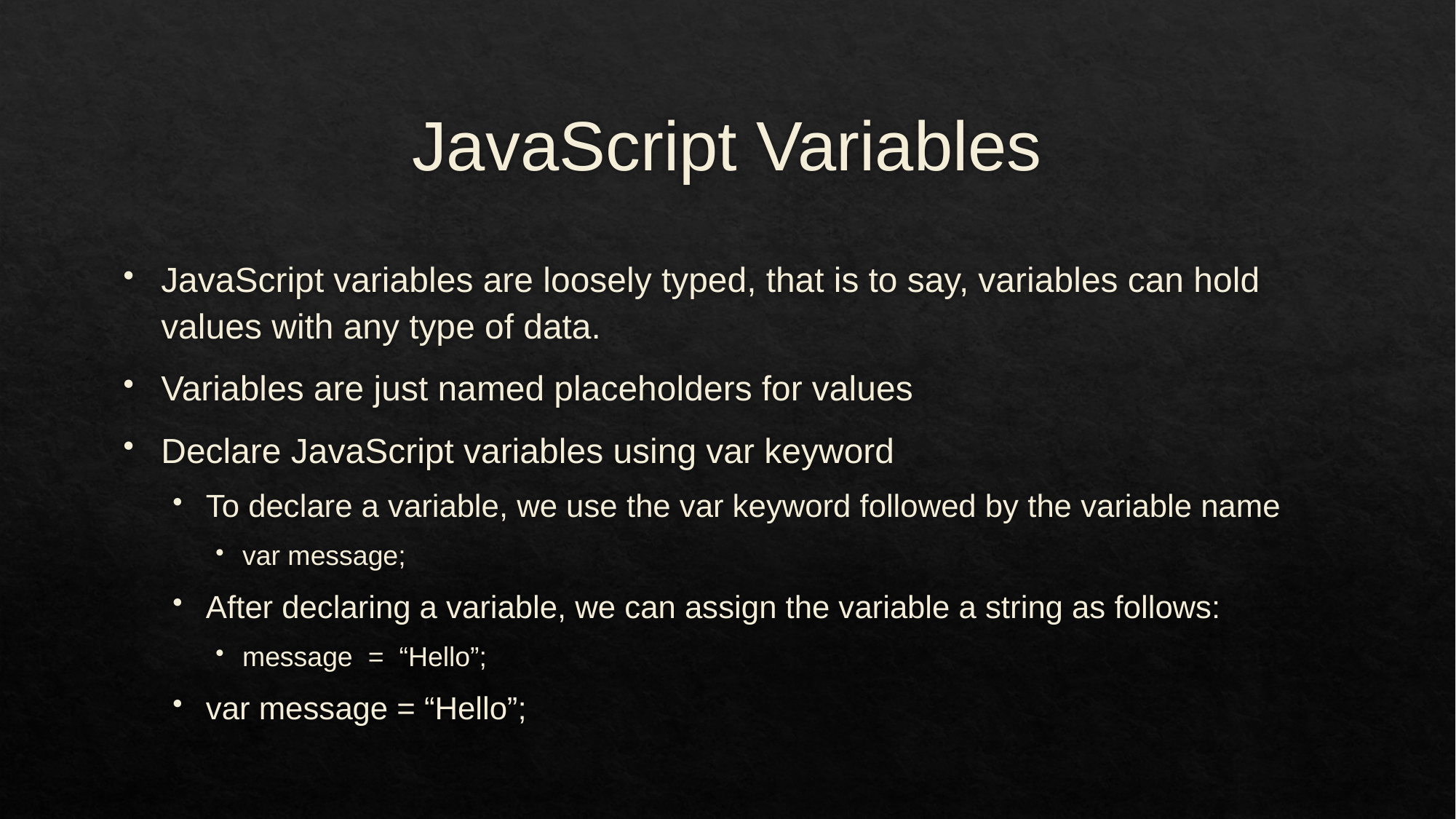

# JavaScript Variables
JavaScript variables are loosely typed, that is to say, variables can hold values with any type of data.
Variables are just named placeholders for values
Declare JavaScript variables using var keyword
To declare a variable, we use the var keyword followed by the variable name
var message;
After declaring a variable, we can assign the variable a string as follows:
message  =  “Hello”;
var message = “Hello”;